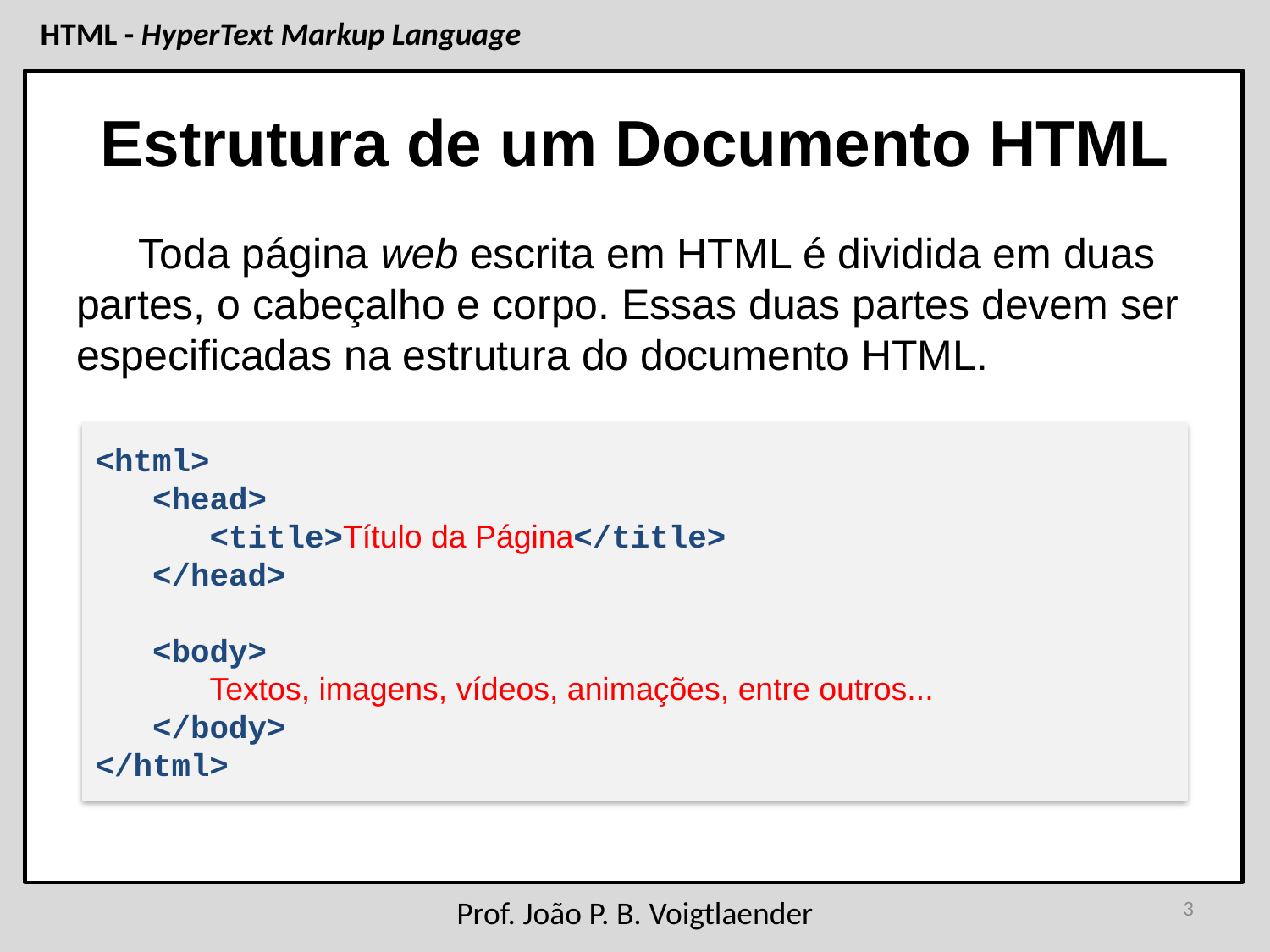

# Estrutura de um Documento HTML
Toda página web escrita em HTML é dividida em duas partes, o cabeçalho e corpo. Essas duas partes devem ser especificadas na estrutura do documento HTML.
<html>
   <head>
      <title>Título da Página</title>
   </head>

   <body>
      Textos, imagens, vídeos, animações, entre outros...
   </body>
</html>
3